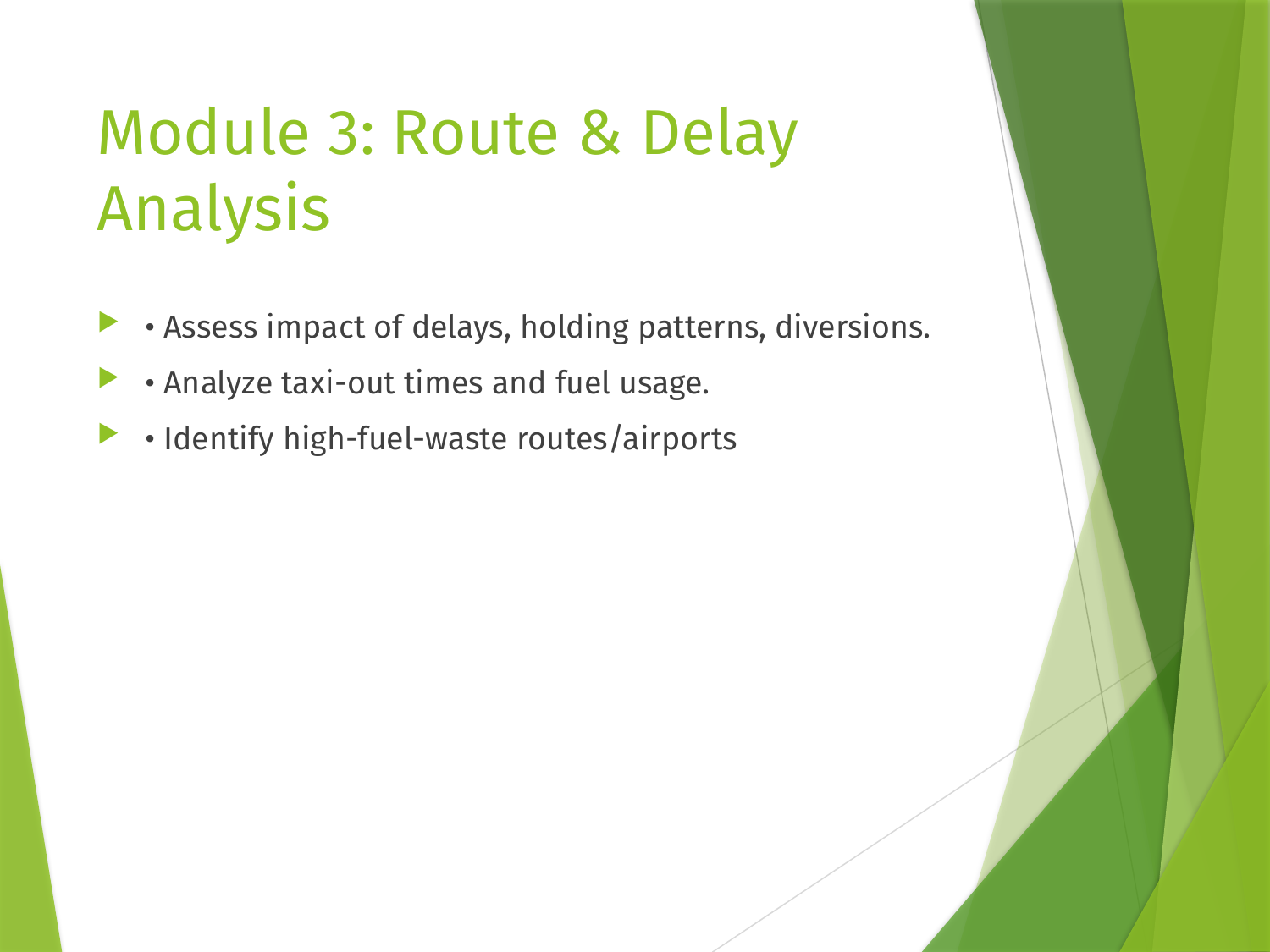

# Module 3: Route & Delay Analysis
• Assess impact of delays, holding patterns, diversions.
• Analyze taxi-out times and fuel usage.
• Identify high-fuel-waste routes/airports